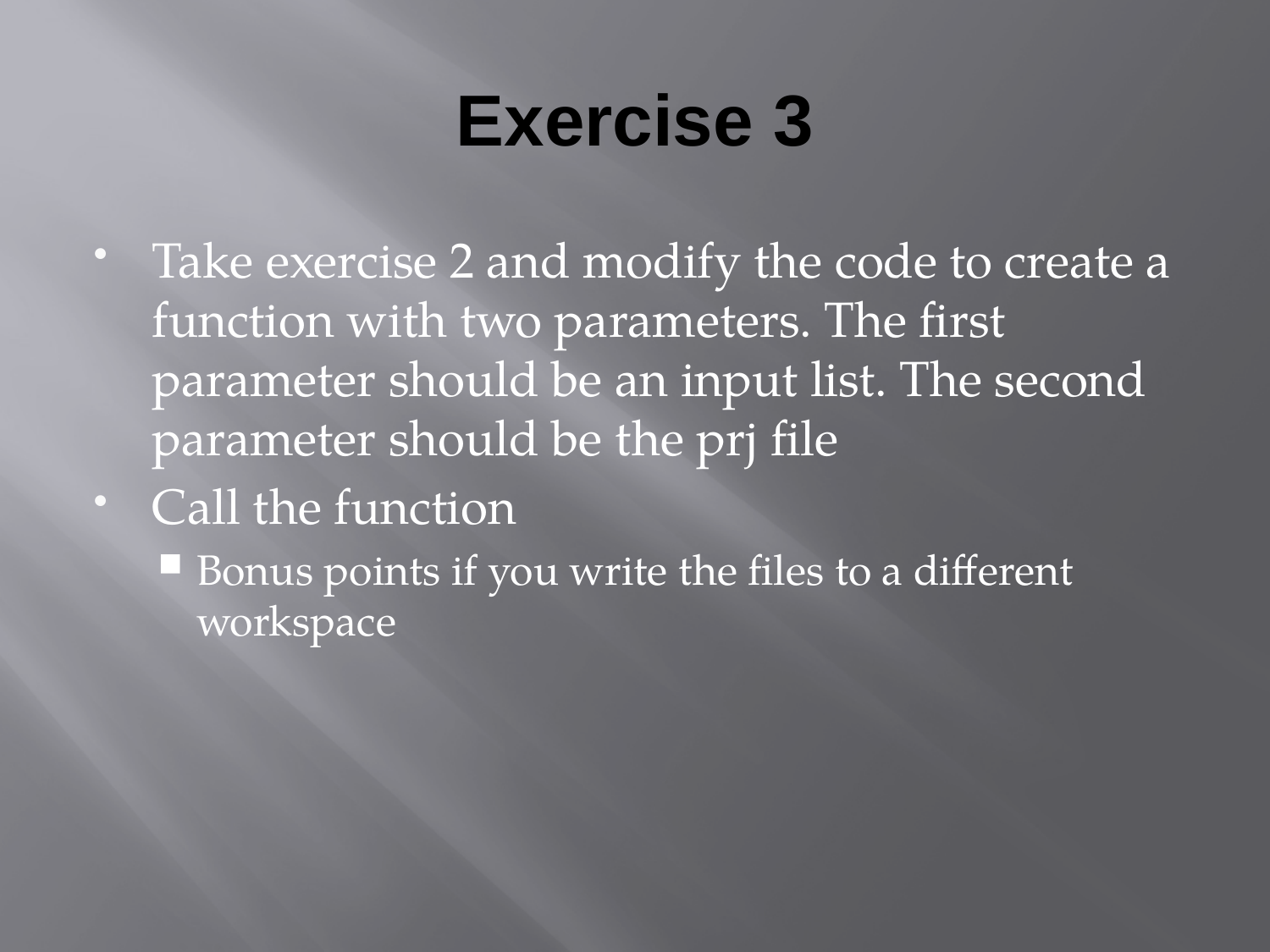

# Exercise 3
Take exercise 2 and modify the code to create a function with two parameters. The first parameter should be an input list. The second parameter should be the prj file
Call the function
Bonus points if you write the files to a different workspace